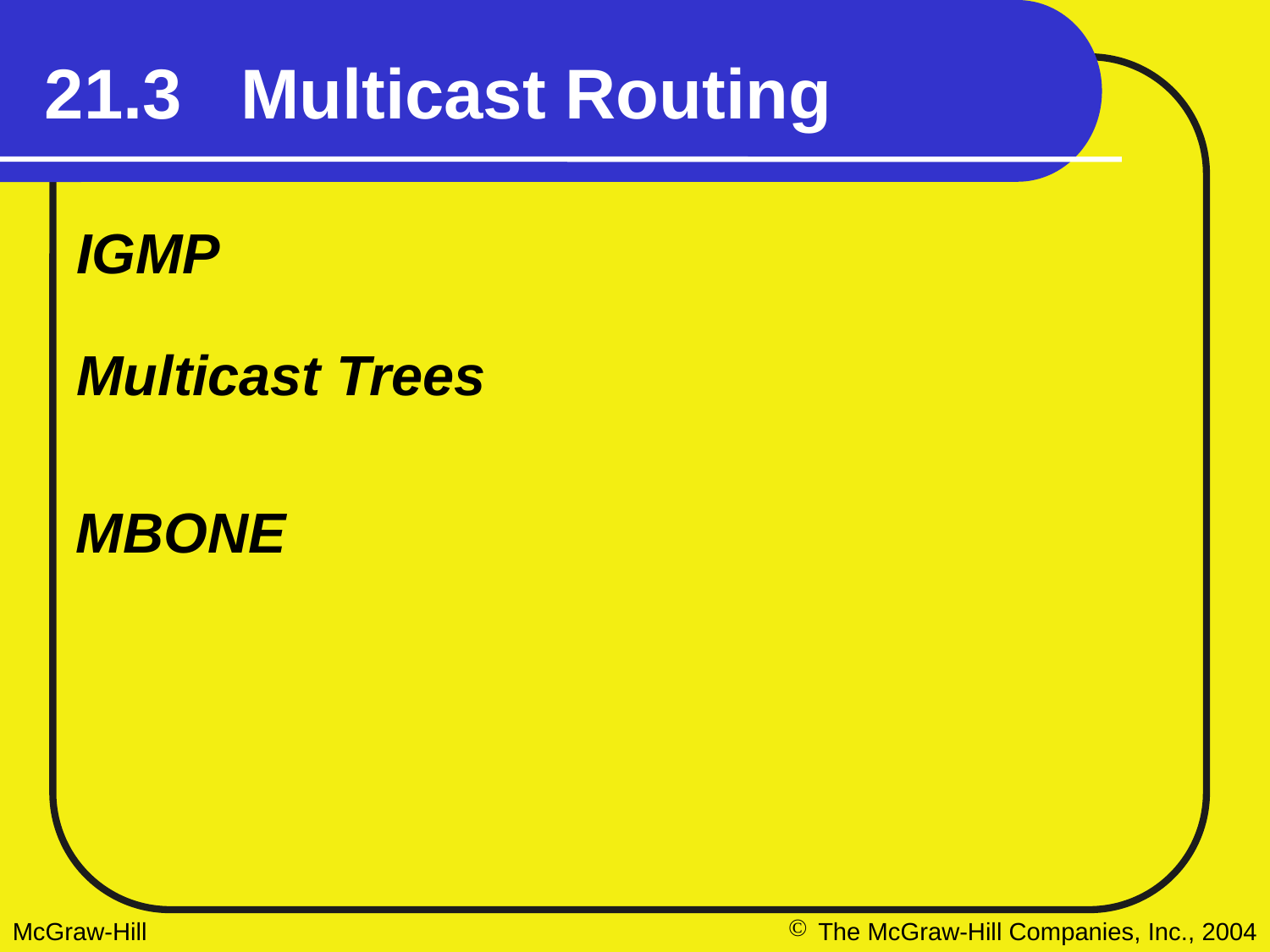

21.3   Multicast Routing
IGMP
Multicast Trees
MBONE